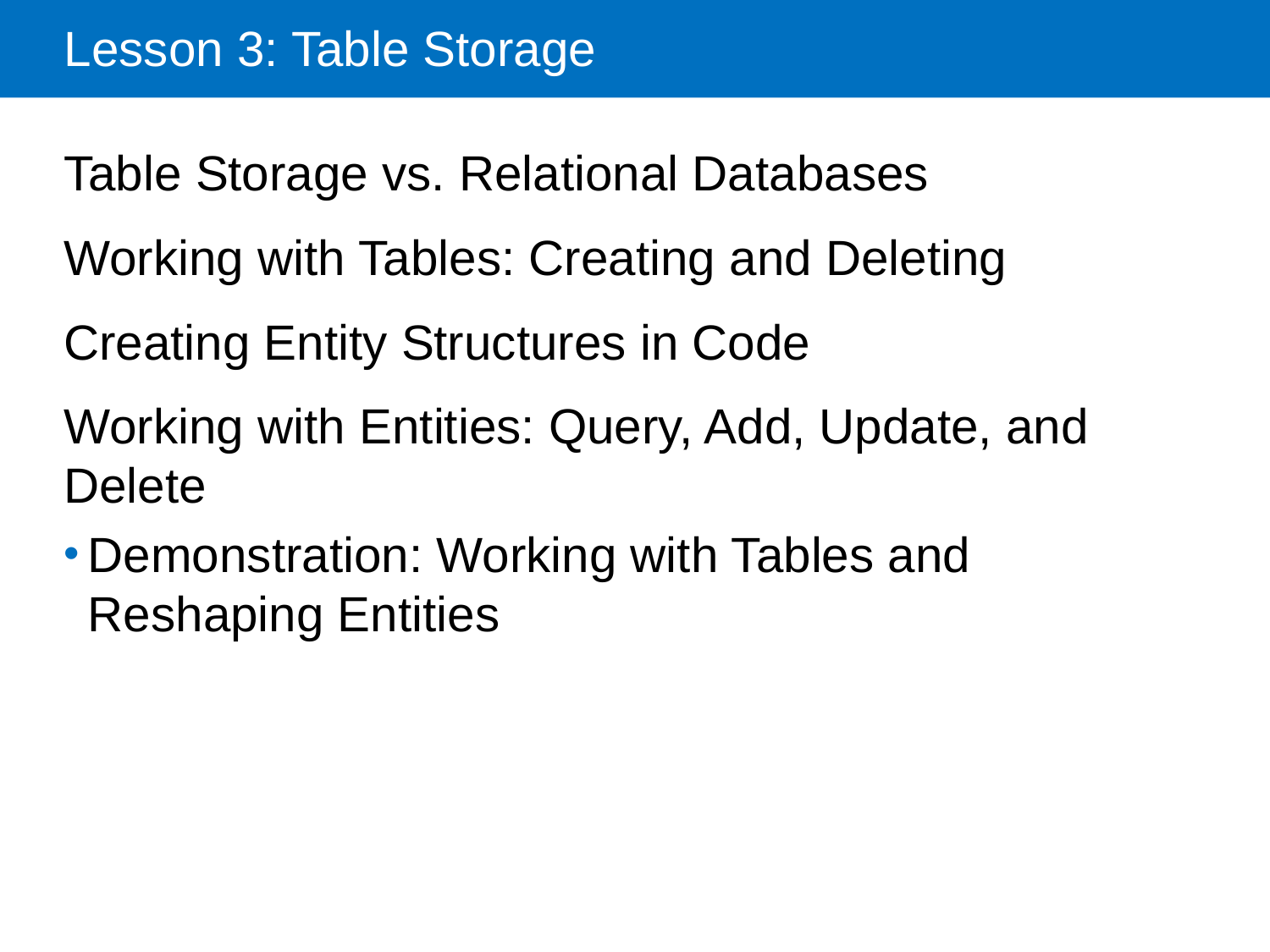

# Lesson 3: Table Storage
Table Storage vs. Relational Databases
Working with Tables: Creating and Deleting
Creating Entity Structures in Code
Working with Entities: Query, Add, Update, and Delete
Demonstration: Working with Tables and Reshaping Entities